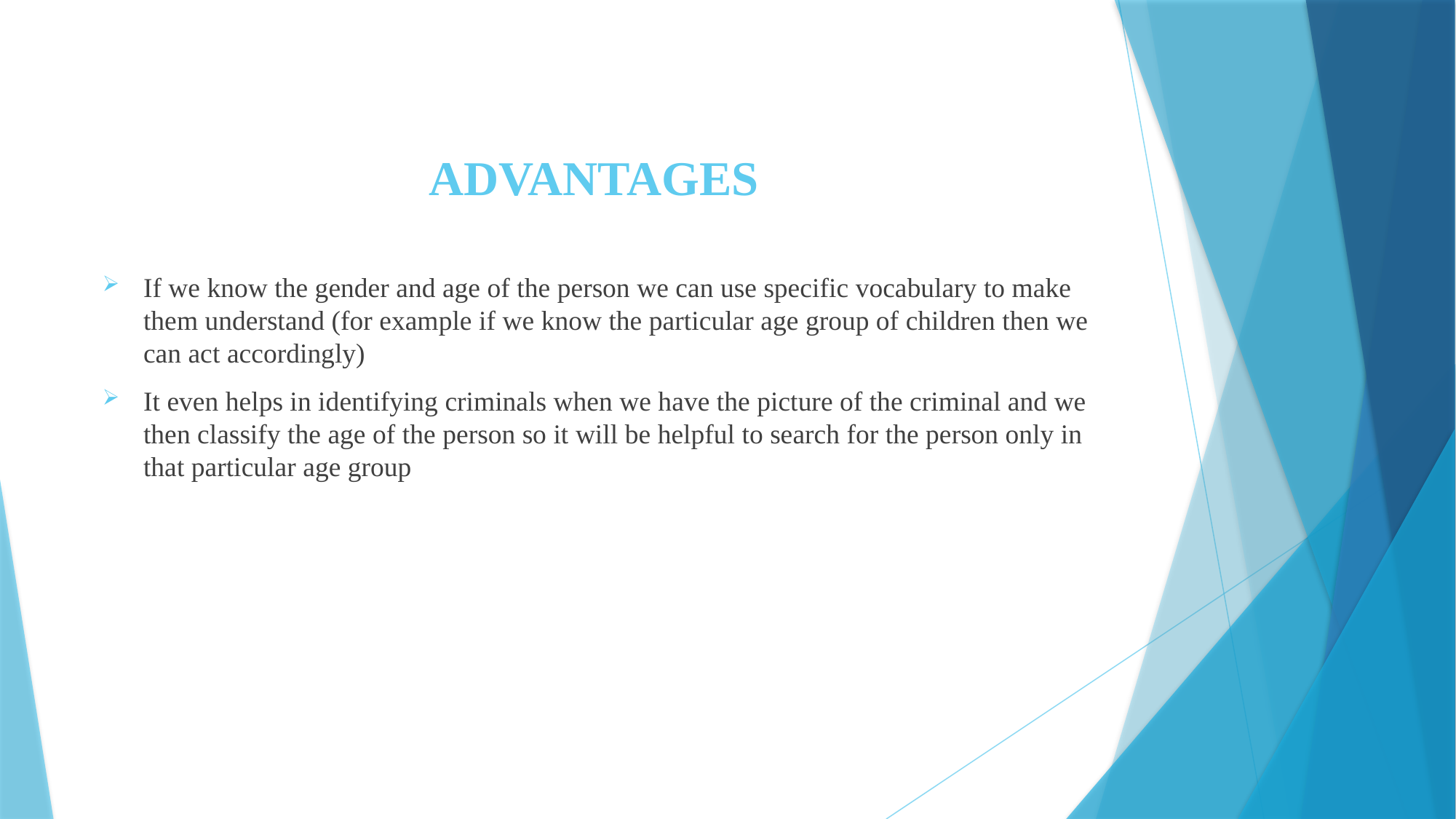

# ADVANTAGES
If we know the gender and age of the person we can use specific vocabulary to make them understand (for example if we know the particular age group of children then we can act accordingly)
It even helps in identifying criminals when we have the picture of the criminal and we then classify the age of the person so it will be helpful to search for the person only in that particular age group